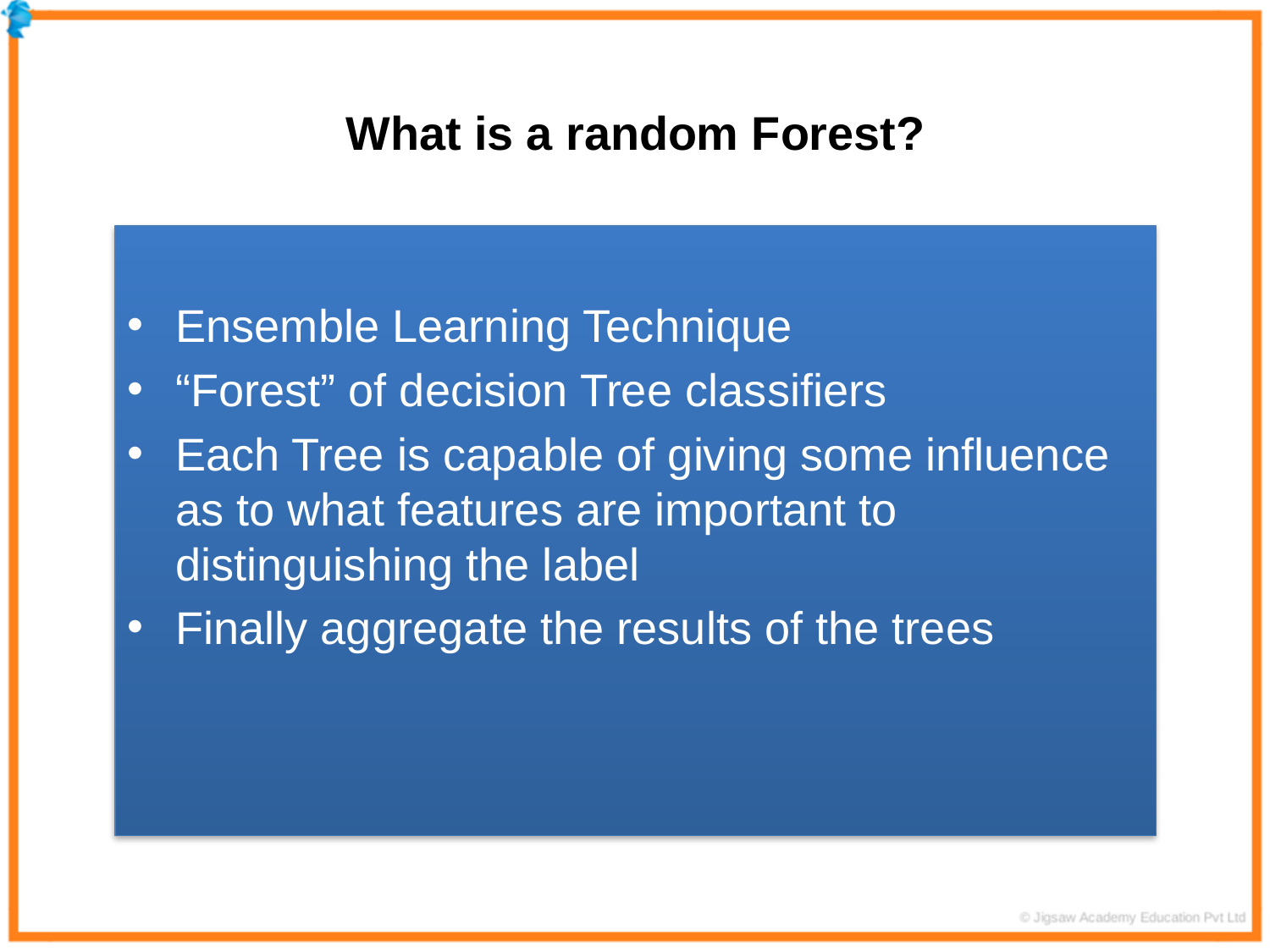

What is a random Forest?

Ensemble Learning Technique
“Forest” of decision Tree classifiers
Each Tree is capable of giving some influence as to what features are important to distinguishing the label
Finally aggregate the results of the trees